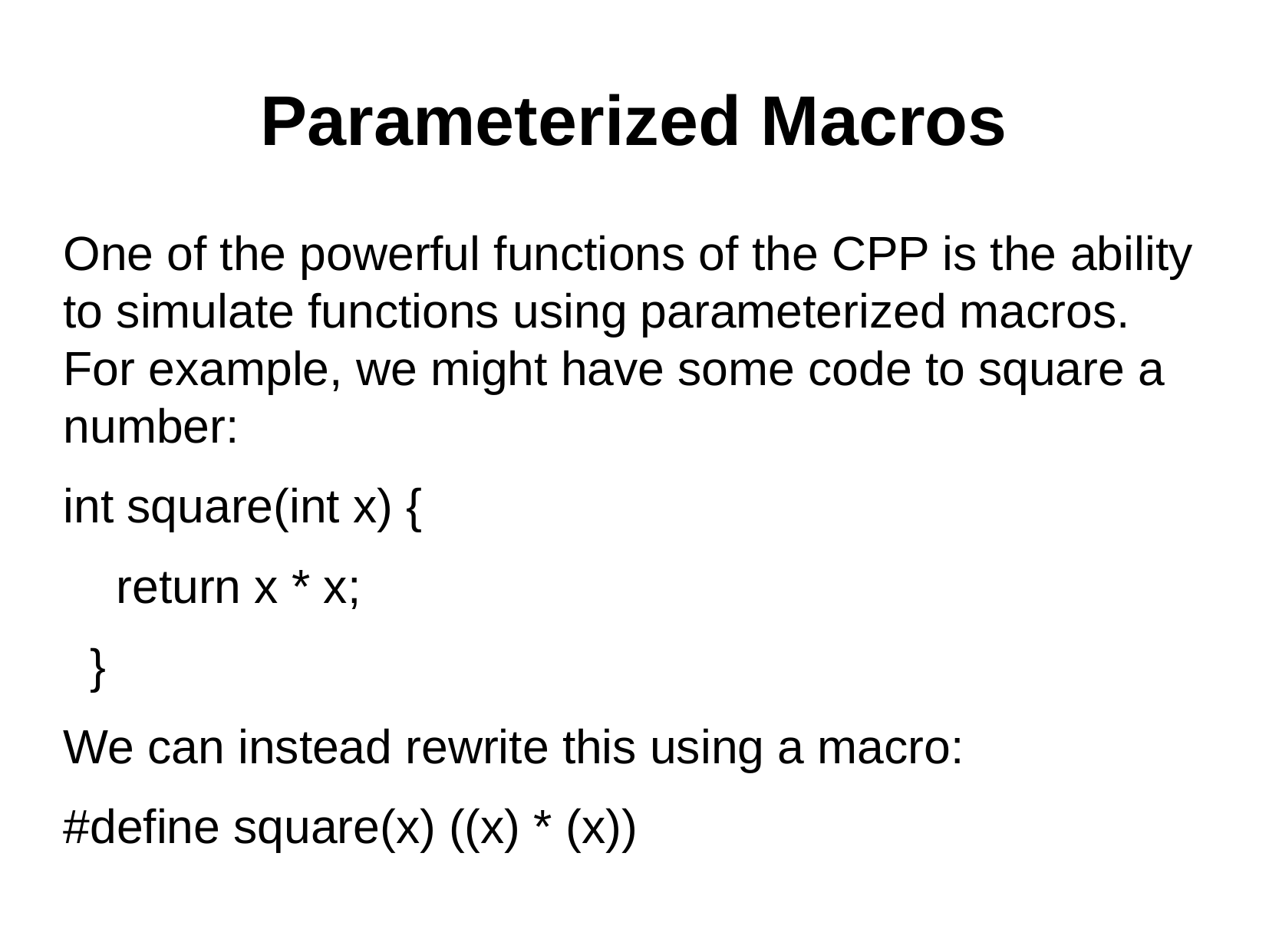

# Parameterized Macros
One of the powerful functions of the CPP is the ability to simulate functions using parameterized macros. For example, we might have some code to square a number:
int square(int x) {
    return x * x;
  }
We can instead rewrite this using a macro:
#define square(x) ((x) * (x))